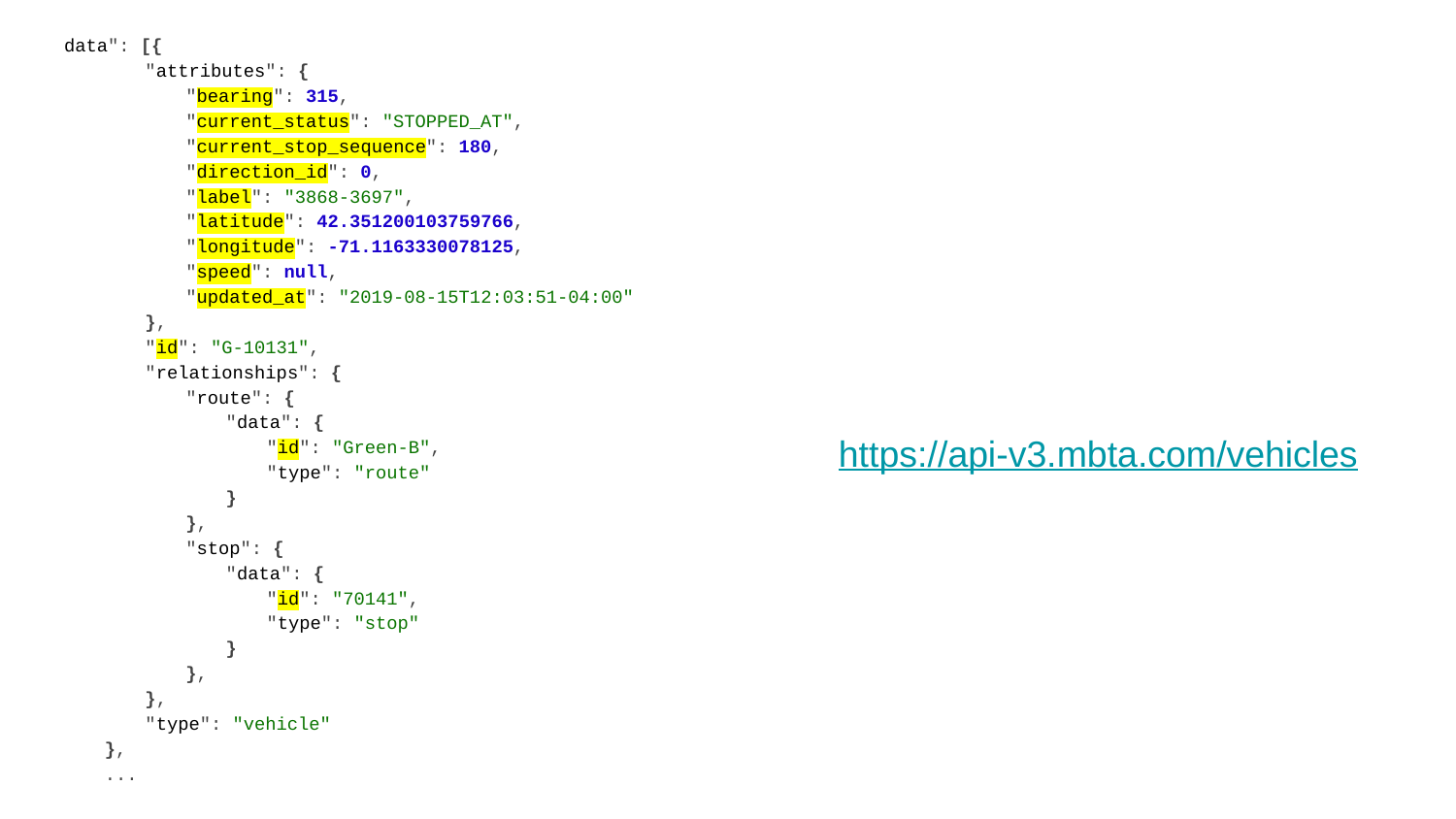

data": [{
"attributes": {
"bearing": 315,
"current_status": "STOPPED_AT",
"current_stop_sequence": 180,
"direction_id": 0,
"label": "3868-3697",
"latitude": 42.351200103759766,
"longitude": -71.1163330078125,
"speed": null,
"updated_at": "2019-08-15T12:03:51-04:00"
},
"id": "G-10131",
"relationships": {
"route": {
"data": {
"id": "Green-B",
"type": "route"
}
},
"stop": {
"data": {
"id": "70141",
"type": "stop"
}
},
},
"type": "vehicle"
},
...
https://api-v3.mbta.com/vehicles